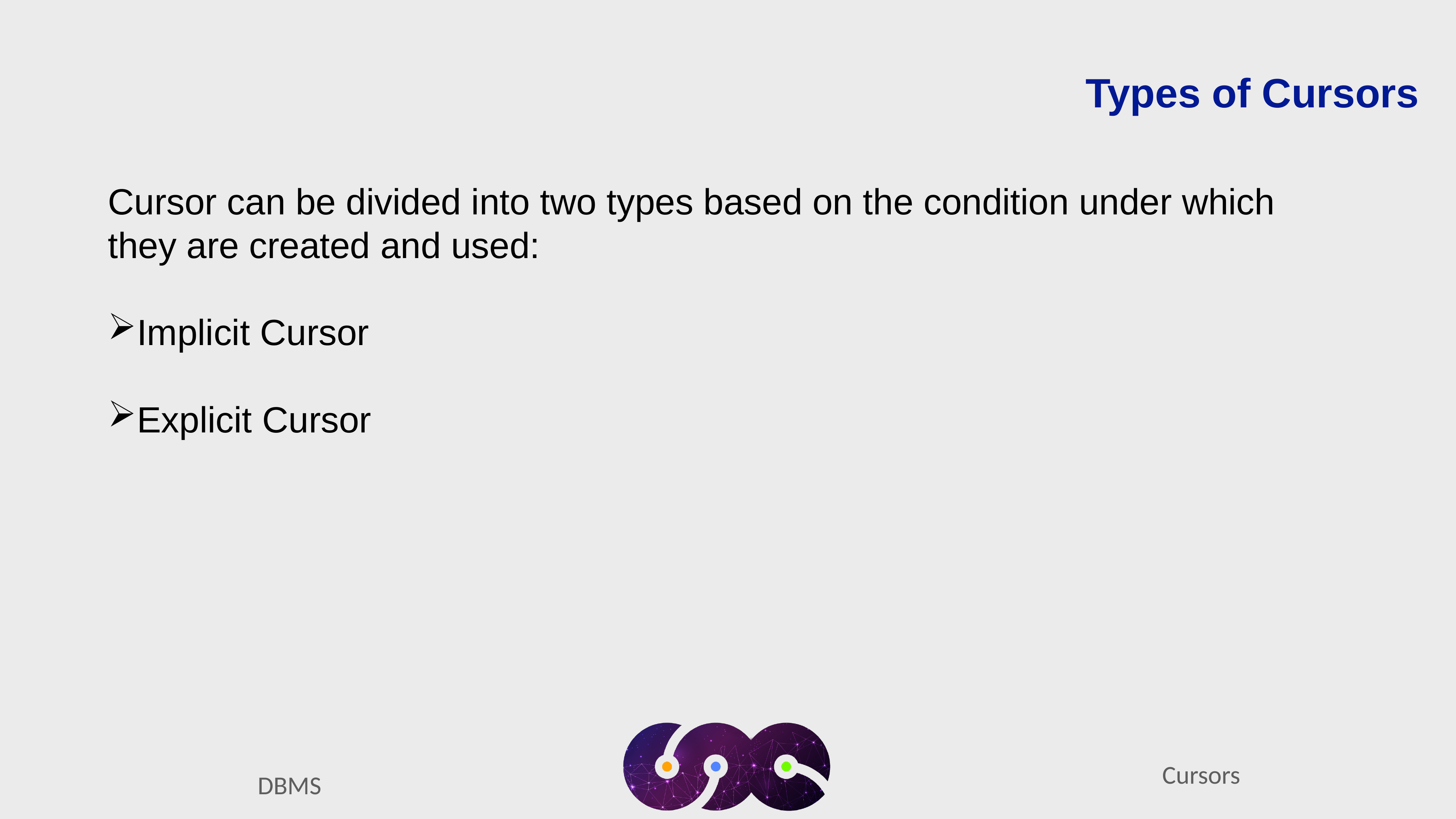

Types of Cursors
Cursor can be divided into two types based on the condition under which they are created and used:

Implicit Cursor

Explicit Cursor